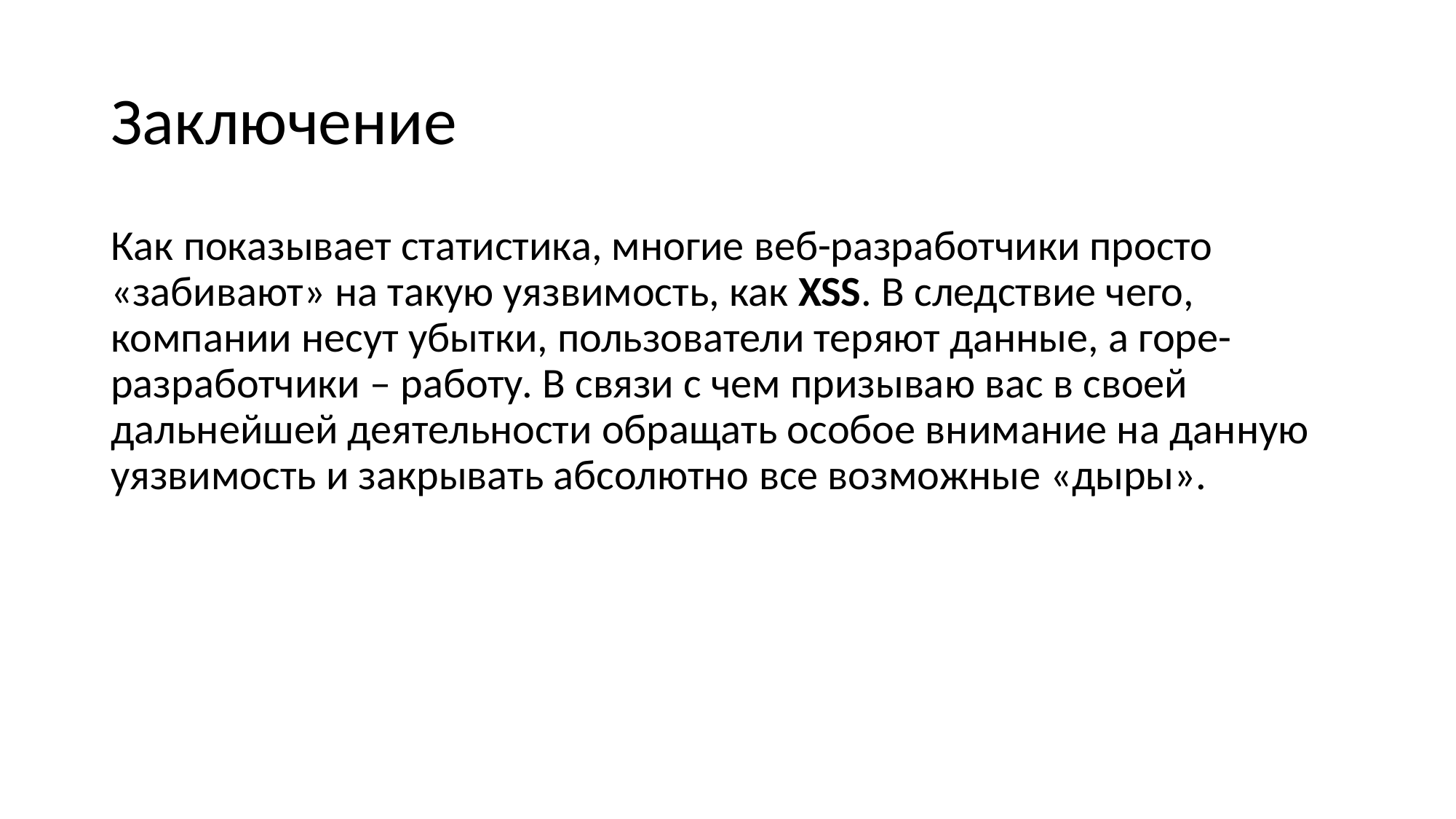

# Заключение
Как показывает статистика, многие веб-разработчики просто «забивают» на такую уязвимость, как XSS. В следствие чего, компании несут убытки, пользователи теряют данные, а горе-разработчики – работу. В связи с чем призываю вас в своей дальнейшей деятельности обращать особое внимание на данную уязвимость и закрывать абсолютно все возможные «дыры».